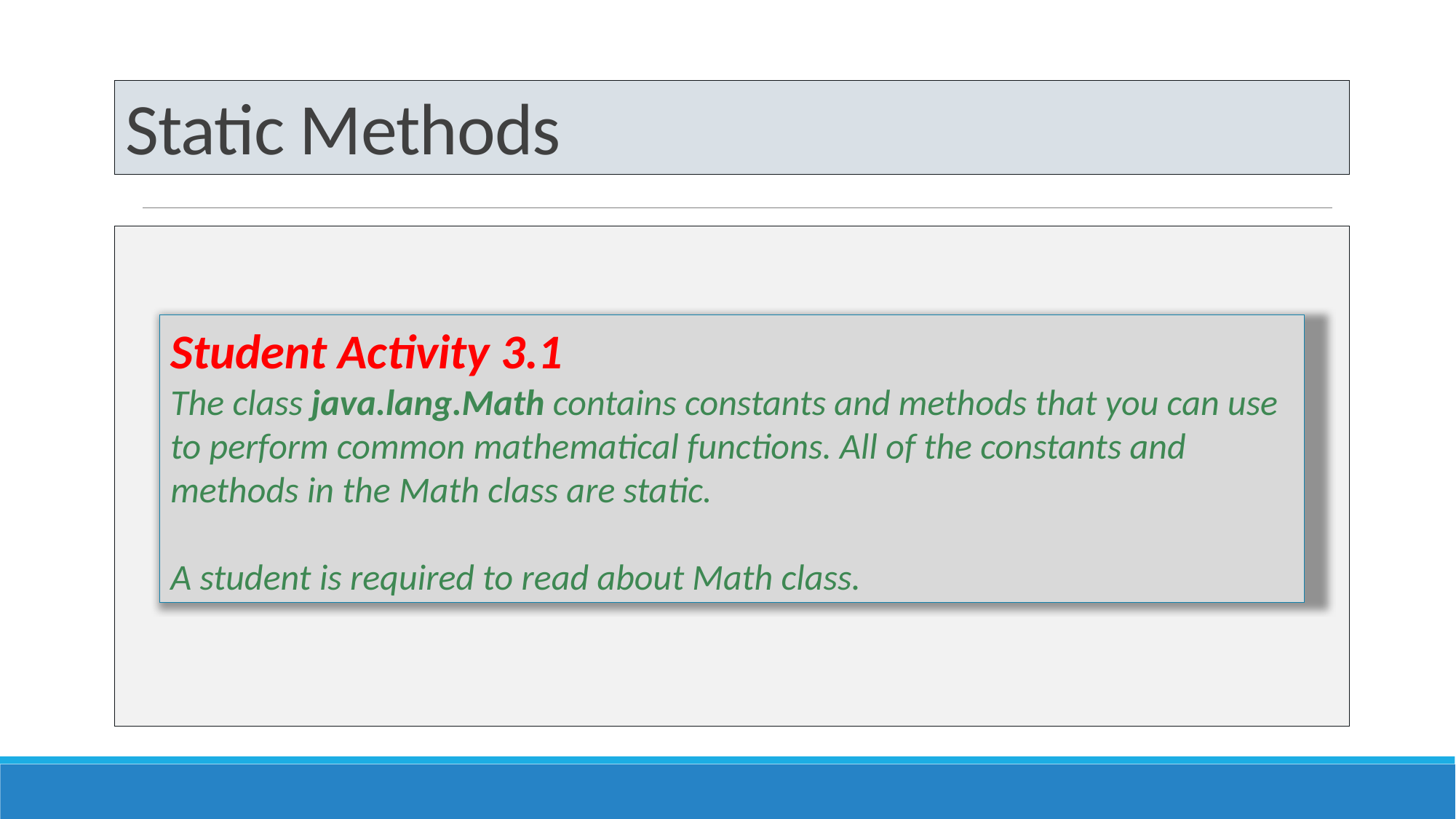

# Static Methods

Student Activity 3.1
The class java.lang.Math contains constants and methods that you can use to perform common mathematical functions. All of the constants and methods in the Math class are static.

A student is required to read about Math class.